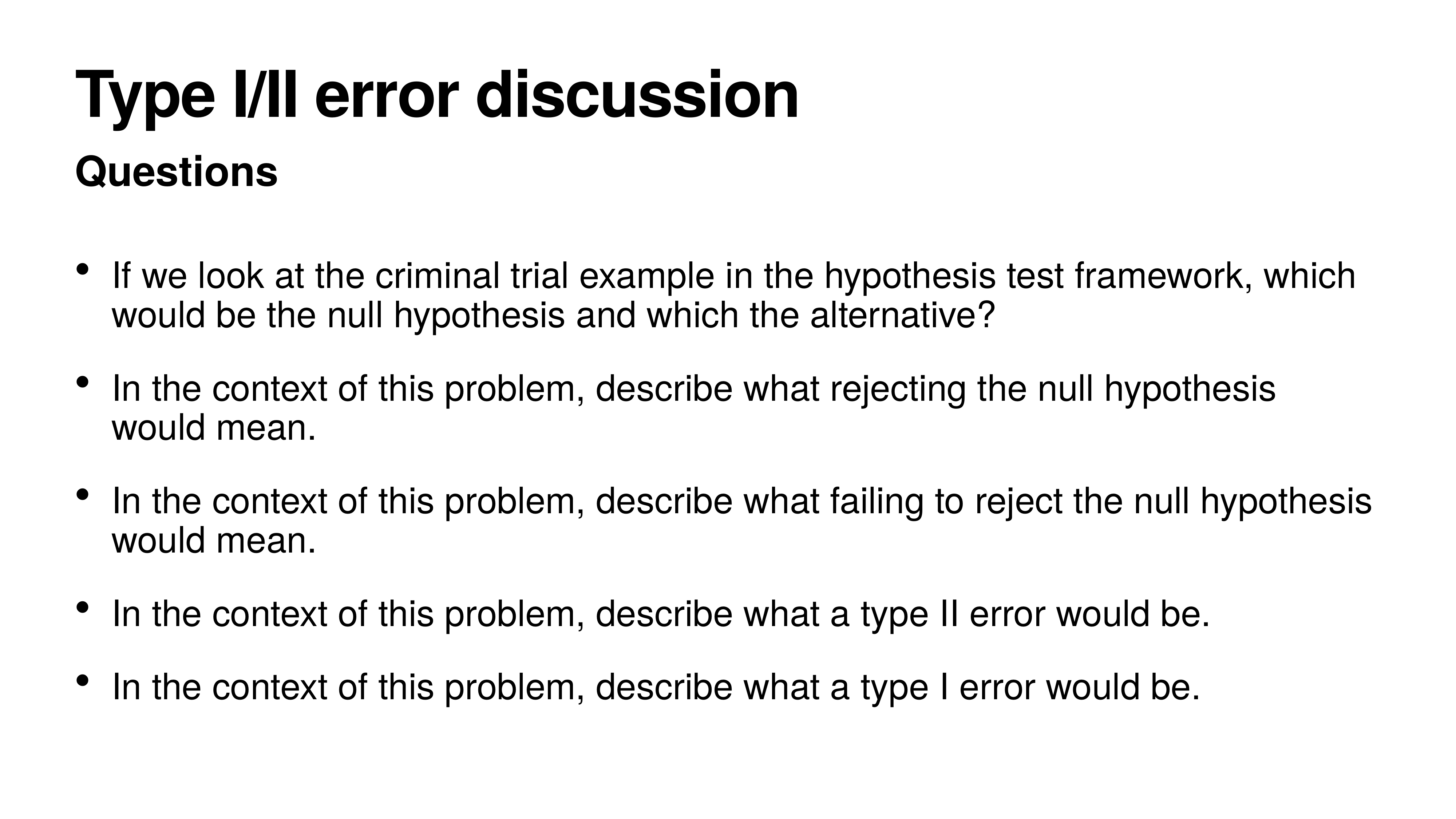

# Type I/II error discussion
Questions
If we look at the criminal trial example in the hypothesis test framework, which would be the null hypothesis and which the alternative?
In the context of this problem, describe what rejecting the null hypothesis would mean.
In the context of this problem, describe what failing to reject the null hypothesis would mean.
In the context of this problem, describe what a type II error would be.
In the context of this problem, describe what a type I error would be.